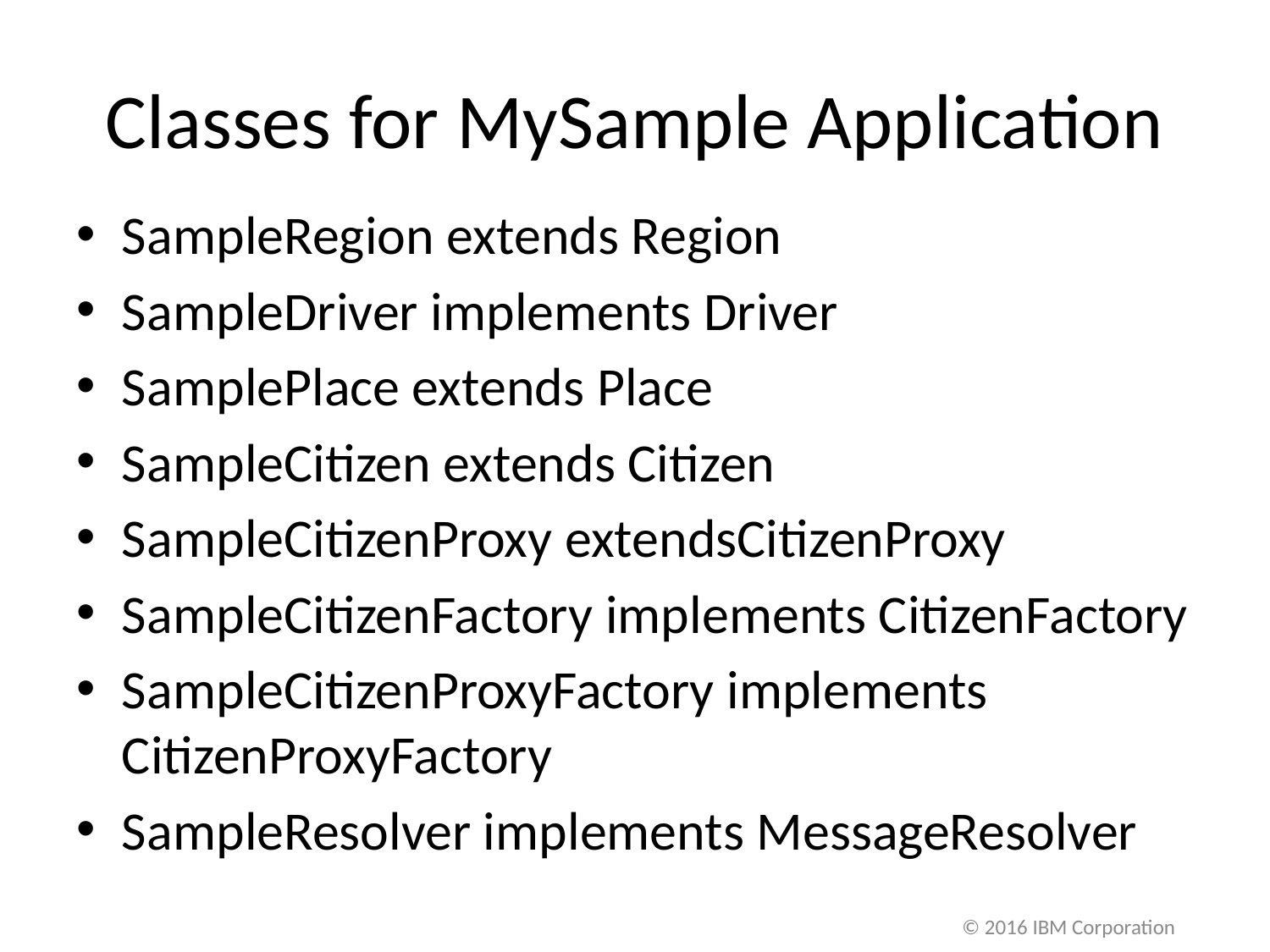

# Classes for MySample Application
SampleRegion extends Region
SampleDriver implements Driver
SamplePlace extends Place
SampleCitizen extends Citizen
SampleCitizenProxy extendsCitizenProxy
SampleCitizenFactory implements CitizenFactory
SampleCitizenProxyFactory implements CitizenProxyFactory
SampleResolver implements MessageResolver
© 2016 IBM Corporation